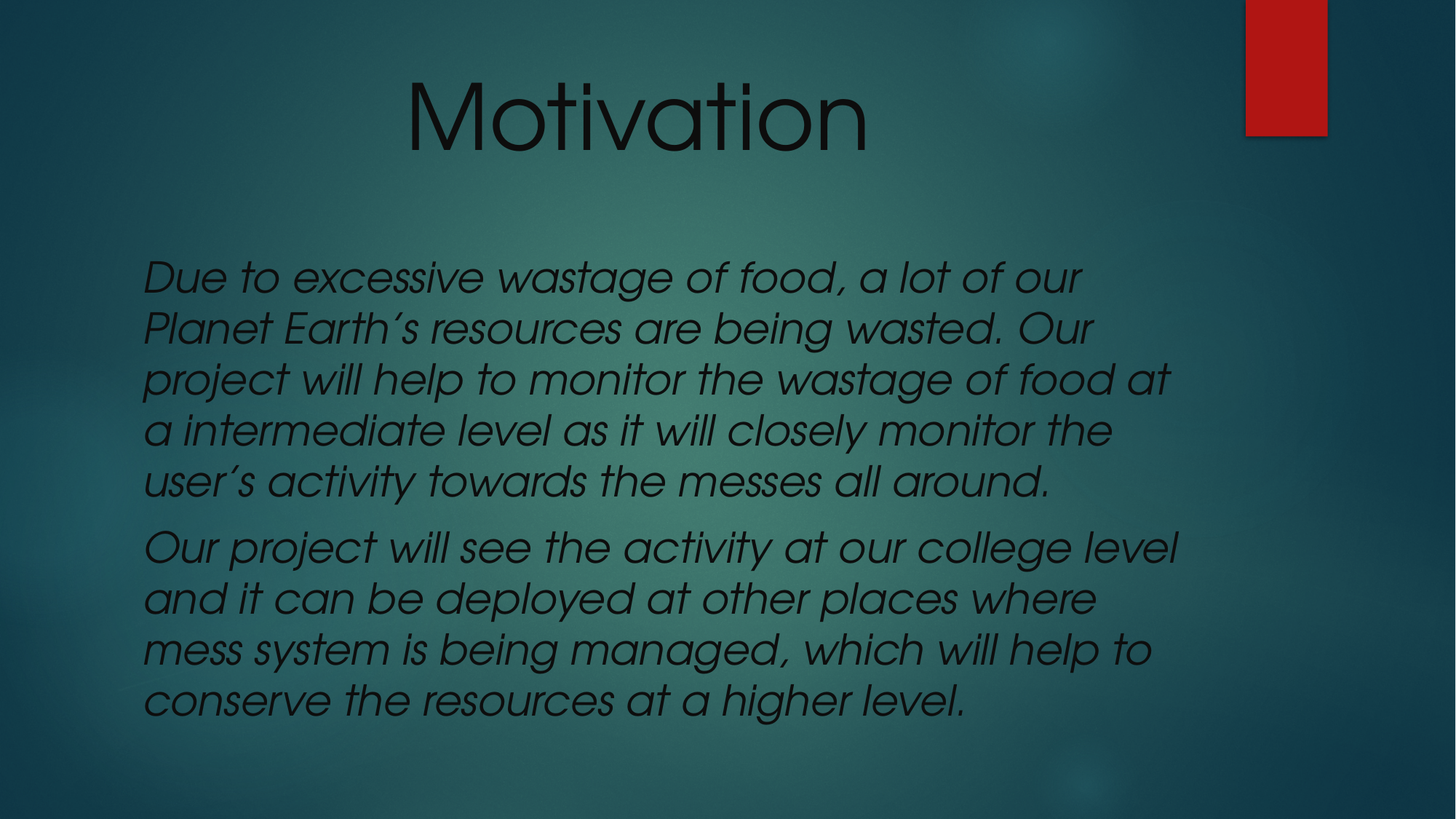

# Motivation
Due to excessive wastage of food, a lot of our Planet Earth’s resources are being wasted. Our project will help to monitor the wastage of food at a intermediate level as it will closely monitor the user’s activity towards the messes all around.
Our project will see the activity at our college level and it can be deployed at other places where mess system is being managed, which will help to conserve the resources at a higher level.